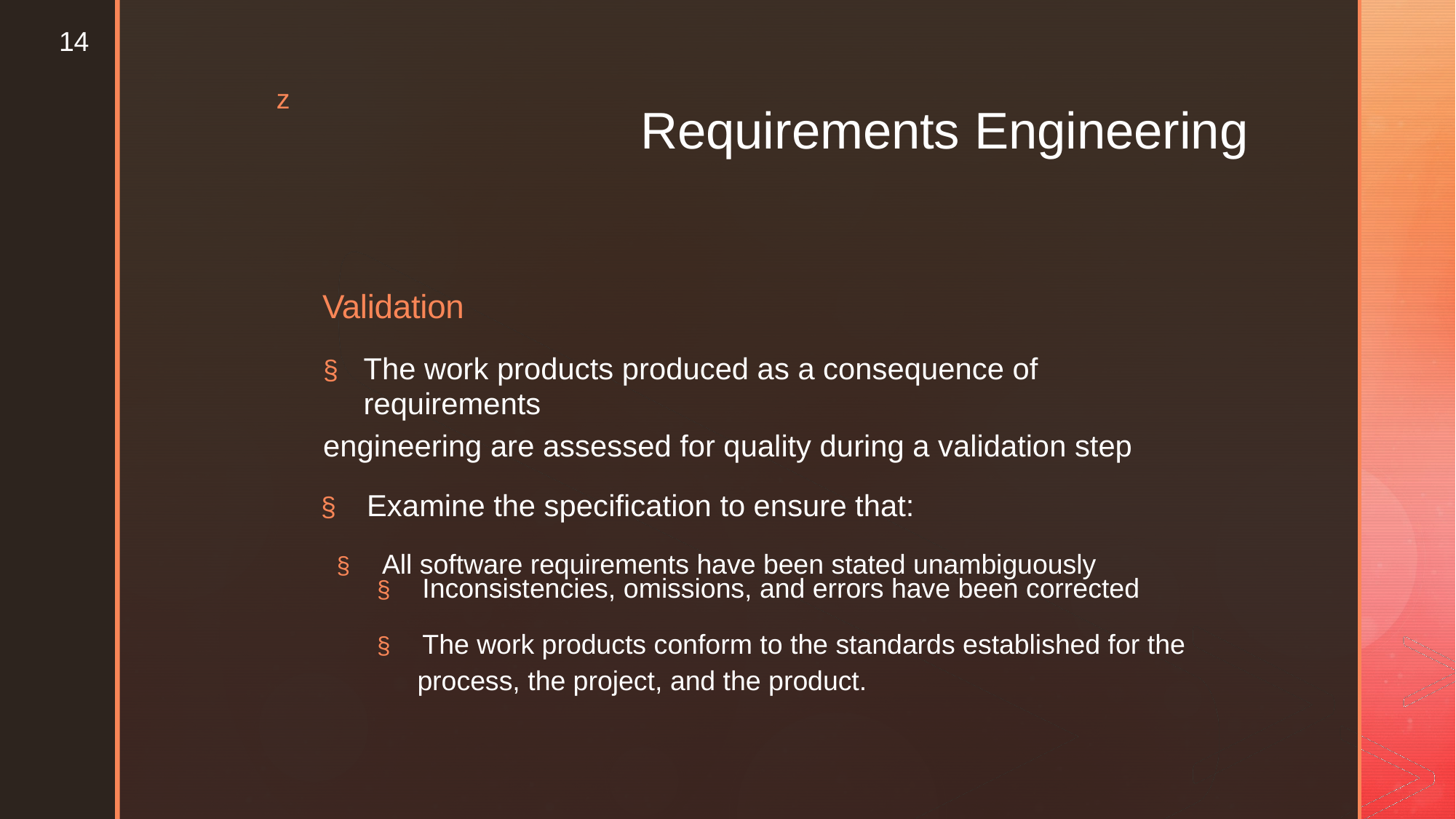

14
z
Requirements Engineering

Validation
§	The work products produced as a consequence of requirements
engineering are assessed for quality during a validation step
§    Examine the specification to ensure that:
§     All software requirements have been stated unambiguously
§     Inconsistencies, omissions, and errors have been corrected
§     The work products conform to the standards established for the
process, the project, and the product.